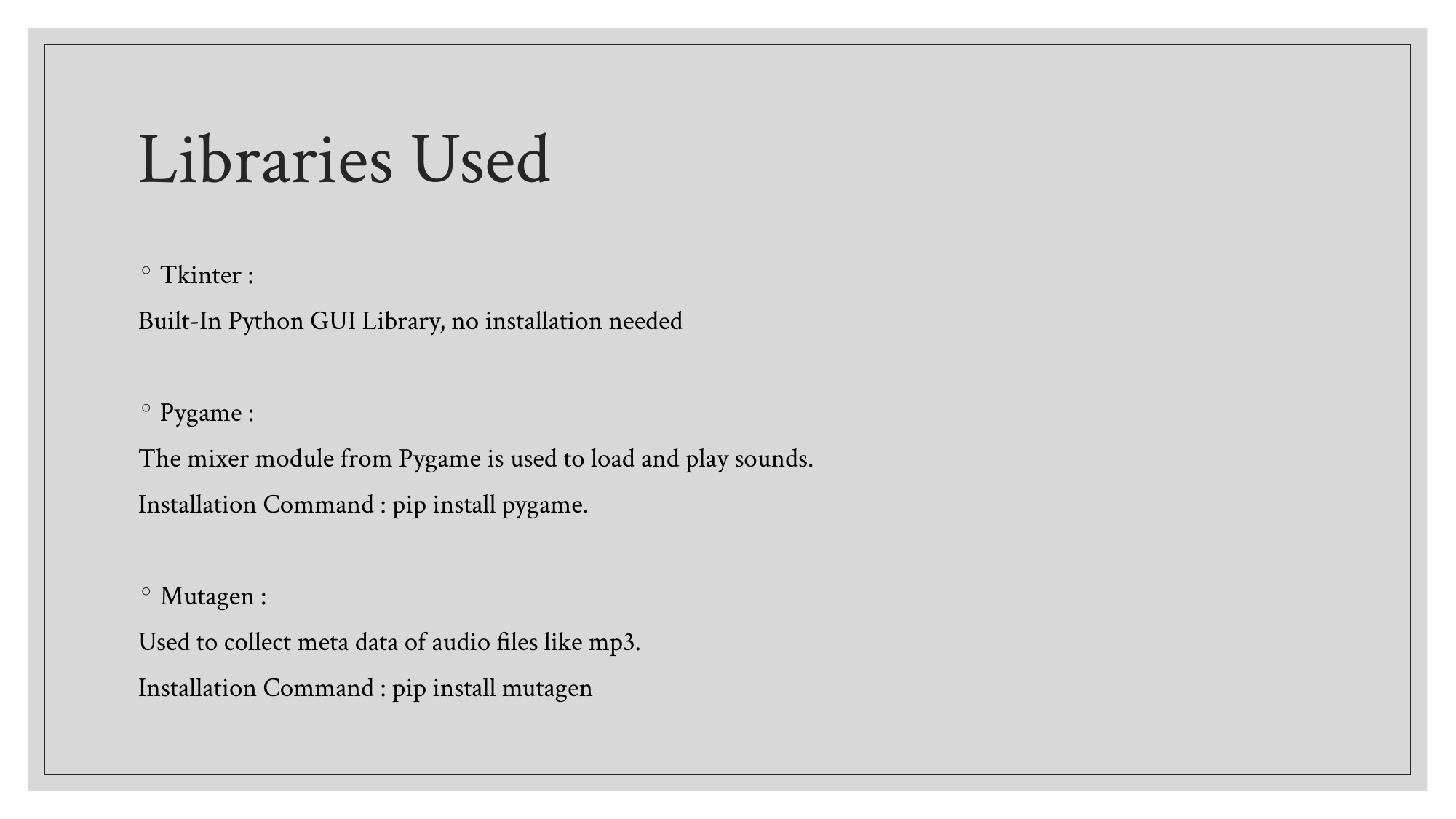

# Libraries Used
Tkinter :
Built-In Python GUI Library, no installation needed

Pygame :
The mixer module from Pygame is used to load and play sounds.
Installation Command : pip install pygame.

Mutagen :
Used to collect meta data of audio files like mp3.
Installation Command : pip install mutagen